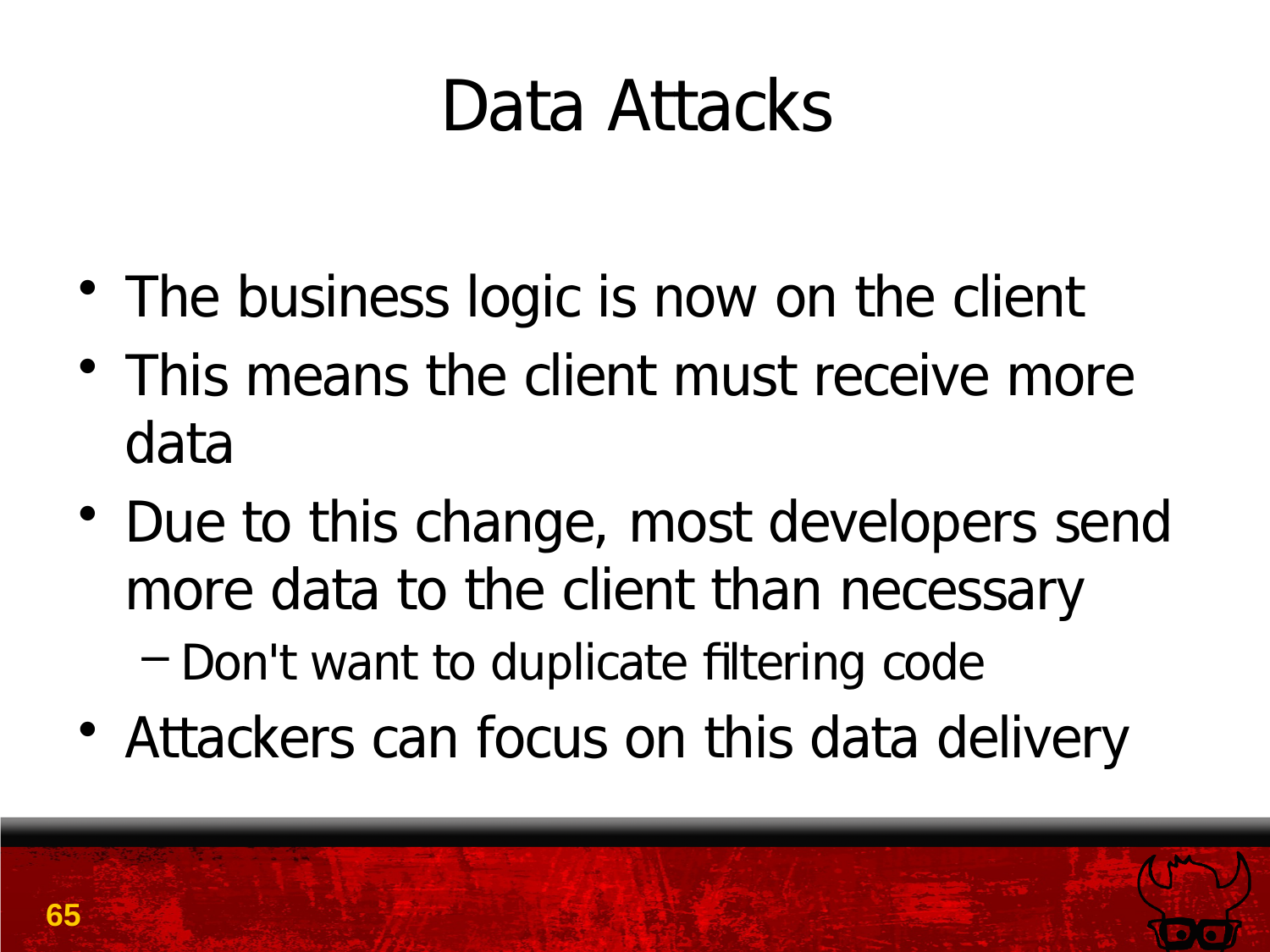

# Data Attacks
The business logic is now on the client
This means the client must receive more data
Due to this change, most developers send more data to the client than necessary
Don't want to duplicate filtering code
Attackers can focus on this data delivery